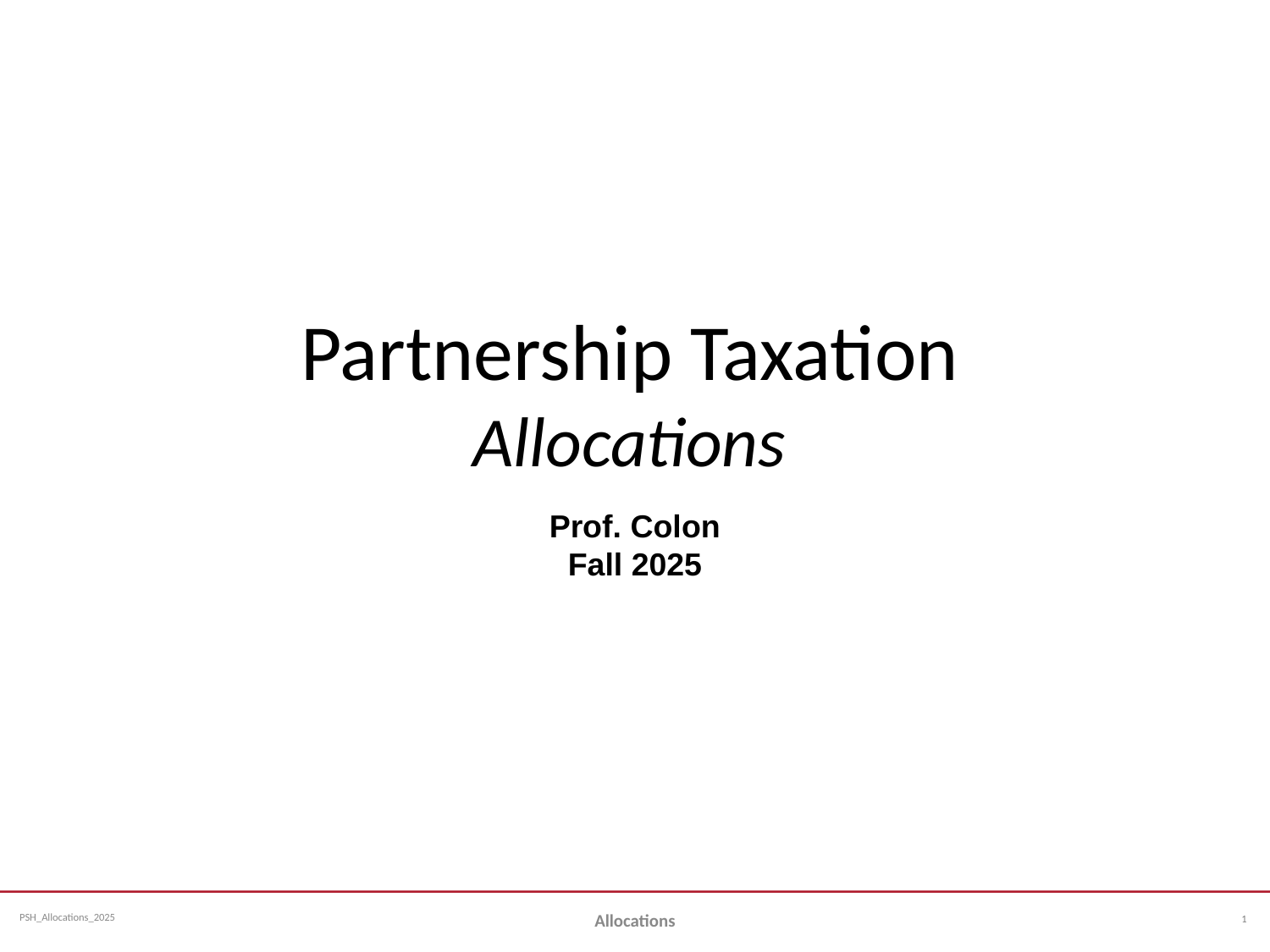

# Partnership Taxation Allocations
Prof. Colon
Fall 2025

1
Allocations